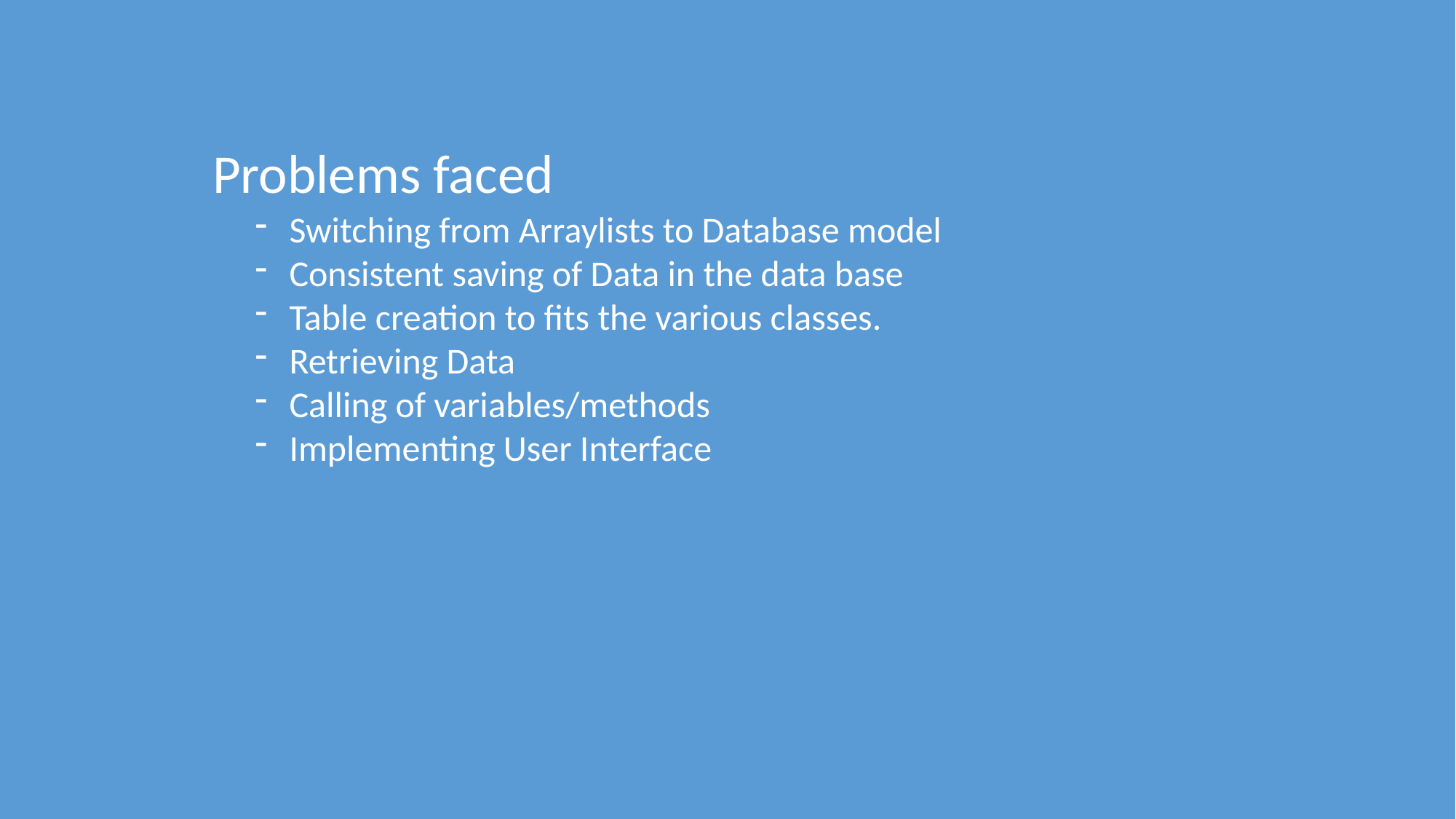

Problems faced
Switching from Arraylists to Database model
Consistent saving of Data in the data base
Table creation to fits the various classes.
Retrieving Data
Calling of variables/methods
Implementing User Interface